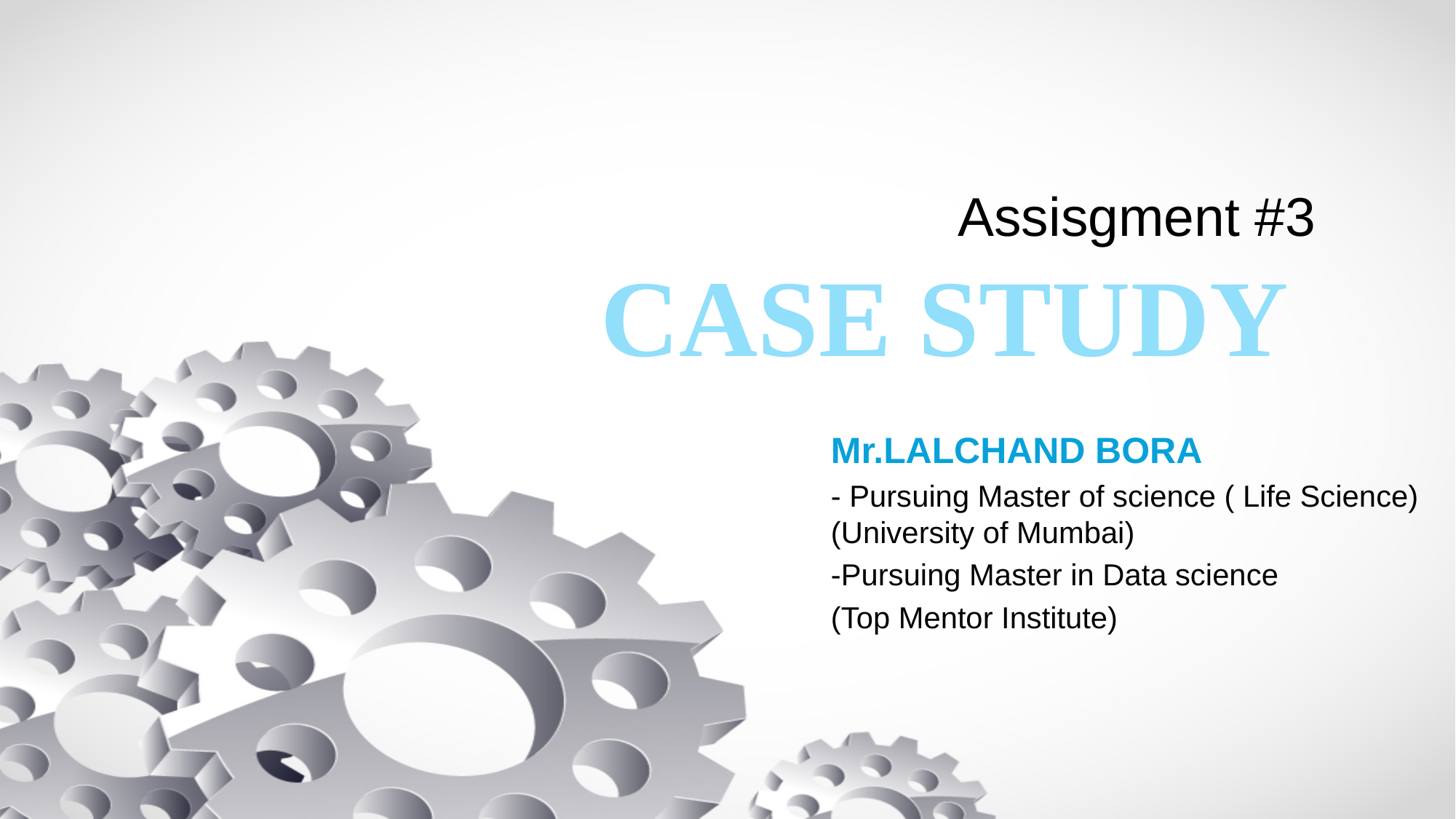

# Assisgment #3 CASE STUDY
Mr.LALCHAND BORA
- Pursuing Master of science ( Life Science) (University of Mumbai)
-Pursuing Master in Data science
(Top Mentor Institute)